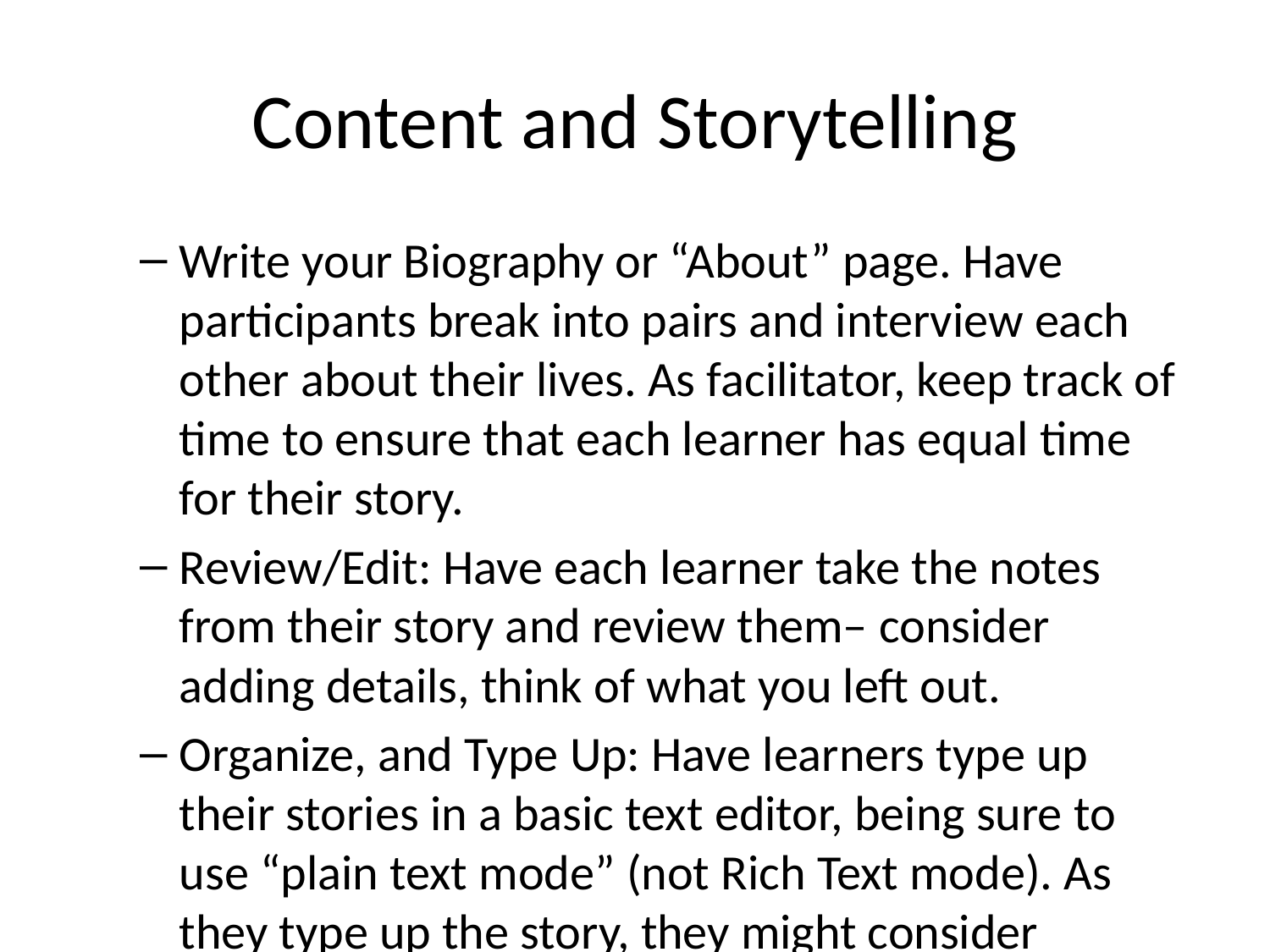

# Content and Storytelling
Write your Biography or “About” page. Have participants break into pairs and interview each other about their lives. As facilitator, keep track of time to ensure that each learner has equal time for their story.
Review/Edit: Have each learner take the notes from their story and review them– consider adding details, think of what you left out.
Organize, and Type Up: Have learners type up their stories in a basic text editor, being sure to use “plain text mode” (not Rich Text mode). As they type up the story, they might consider organizing and structuring the story into a beginning, middle, and end. Maybe they can think of titles for the sections: “Early Days” “These Days” “What’s Next” Or they can find ways other ways to organize the content, if they talked more about interest sections– “My favorite songs” “My favorite places” etc. Creating these sections will help structure the biography for easy reading as a web page.
Title Your Story! Come up with a snappy title for your story or content or go with something basic.
Make a new folder on your computer and call it “xx-webpage” using your initials.
Save your story in the folder with .txt as the extension– Give it a title with no spaces or punctuation other than dashes or underscores, like “about-zm.txt” This is the text version of your story, the raw content.
Also, save your story in the folder with .html as the extension, instead of .txt– this will be your web version. The .html tells the browser to look for html code in the file. Give it a title with no spaces or punctuation other than dashes or underscores, like “about-zm.html”